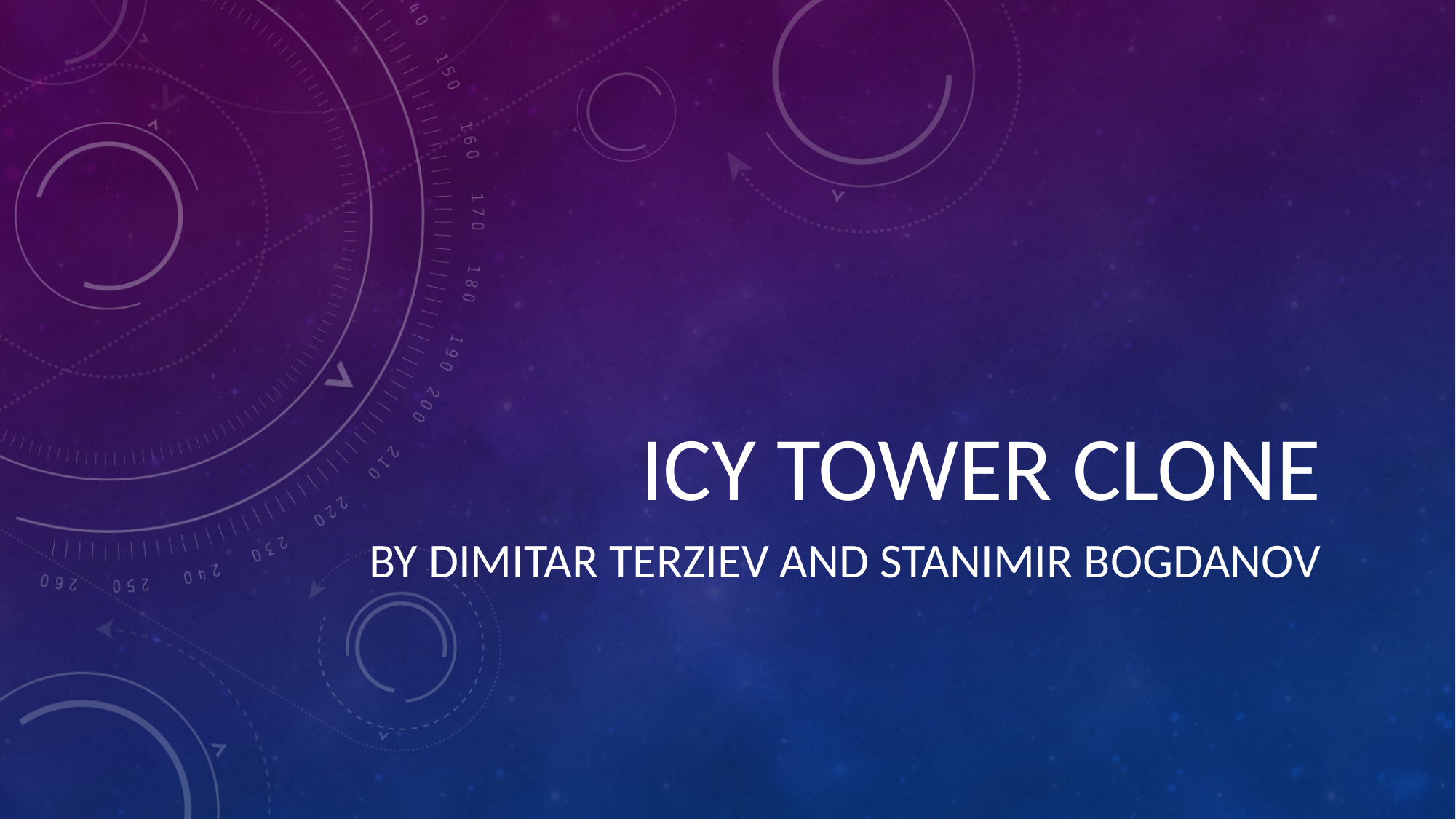

# Icy tower clone
by dimitar terziev and stanimir bogdanov